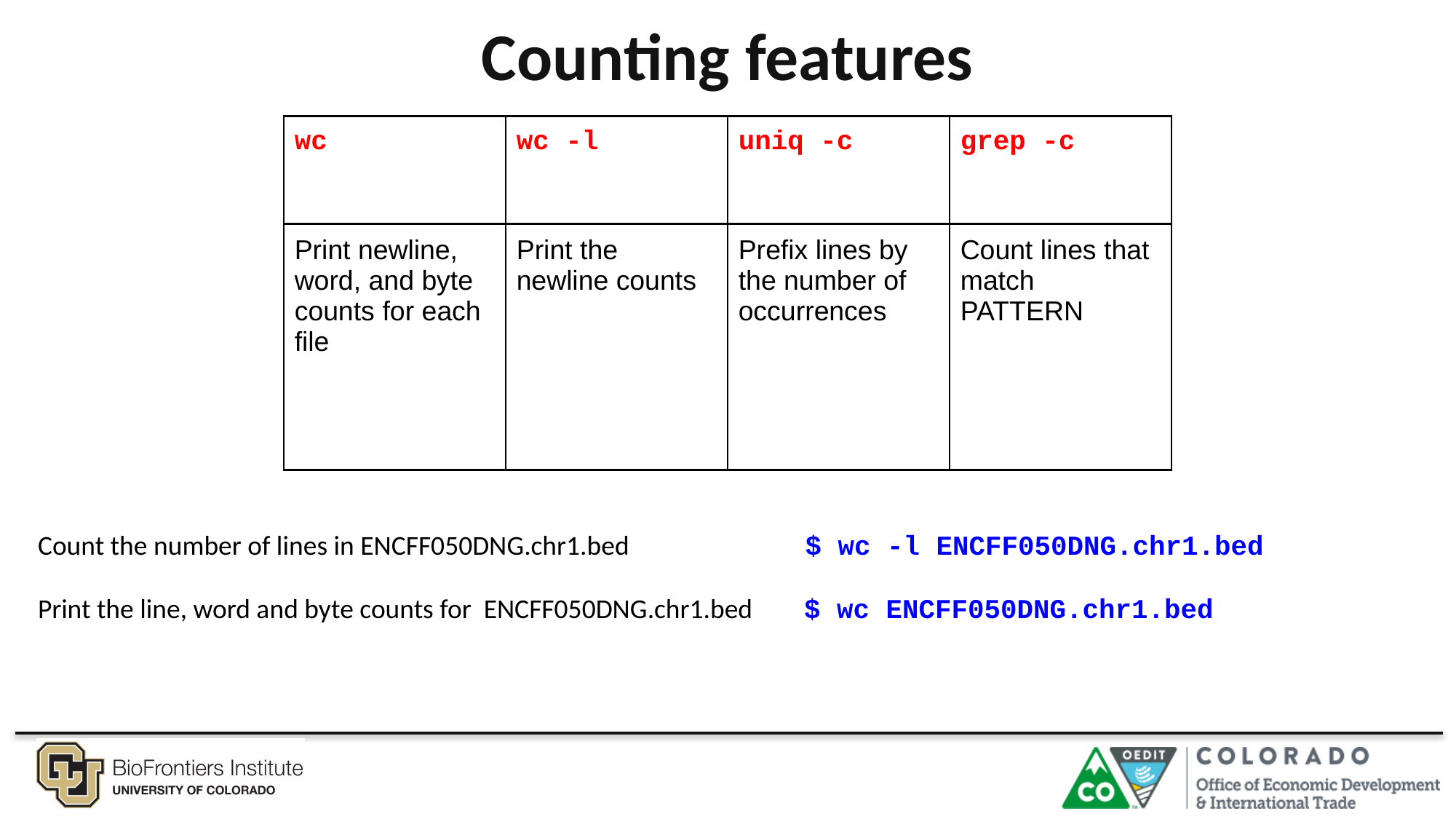

# Counting features
| wc | wc -l | uniq -c | grep -c |
| --- | --- | --- | --- |
| Print newline, word, and byte counts for each file | Print the newline counts | Prefix lines by the number of occurrences | Count lines that match PATTERN |
Count the number of lines in ENCFF050DNG.chr1.bed
$ wc -l ENCFF050DNG.chr1.bed

Print the line, word and byte counts for  ENCFF050DNG.chr1.bed
$ wc ENCFF050DNG.chr1.bed